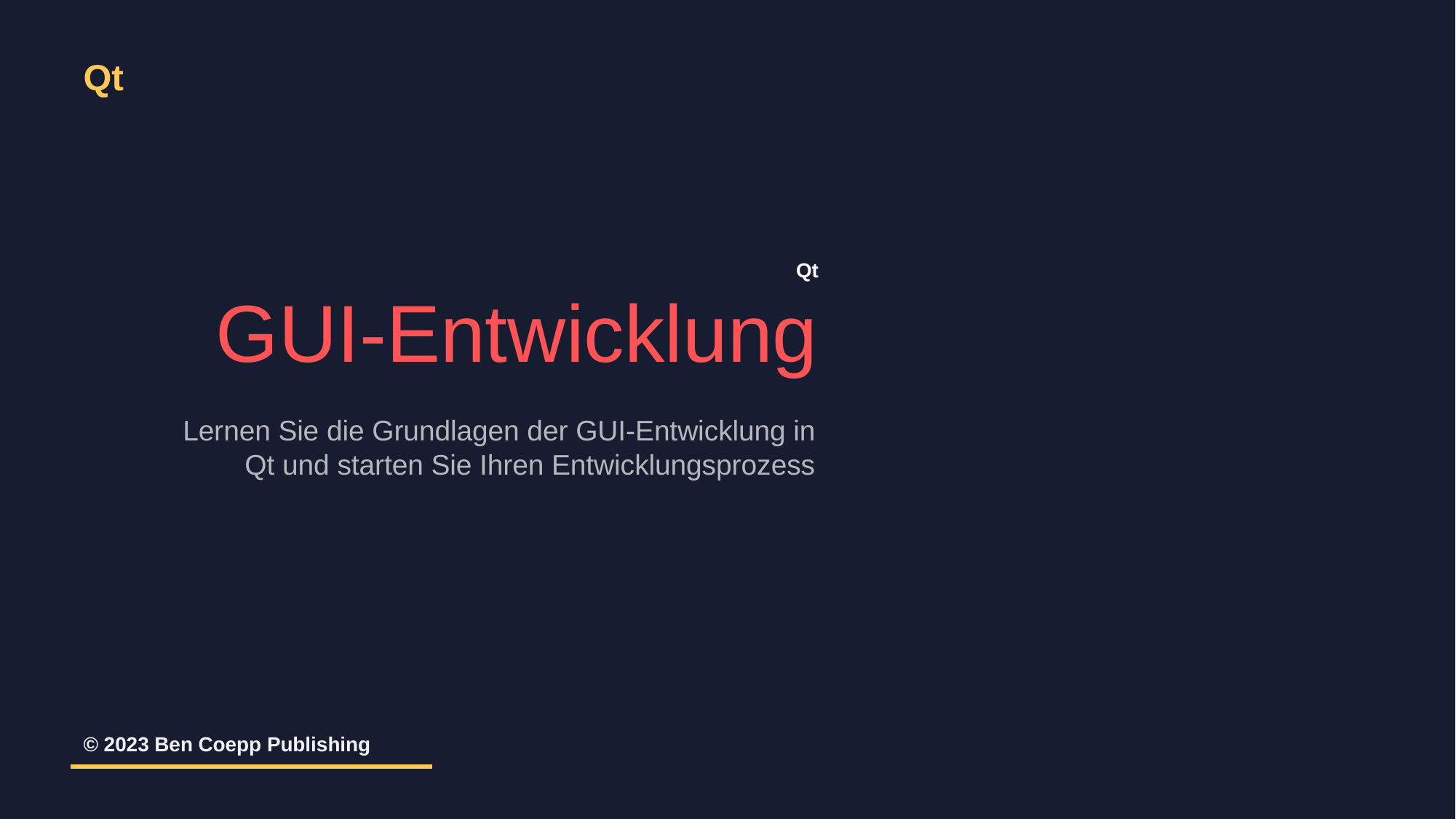

Qt
Qt
GUI-Entwicklung
Lernen Sie die Grundlagen der GUI-Entwicklung in Qt und starten Sie Ihren Entwicklungsprozess
© 2023 Ben Coepp Publishing